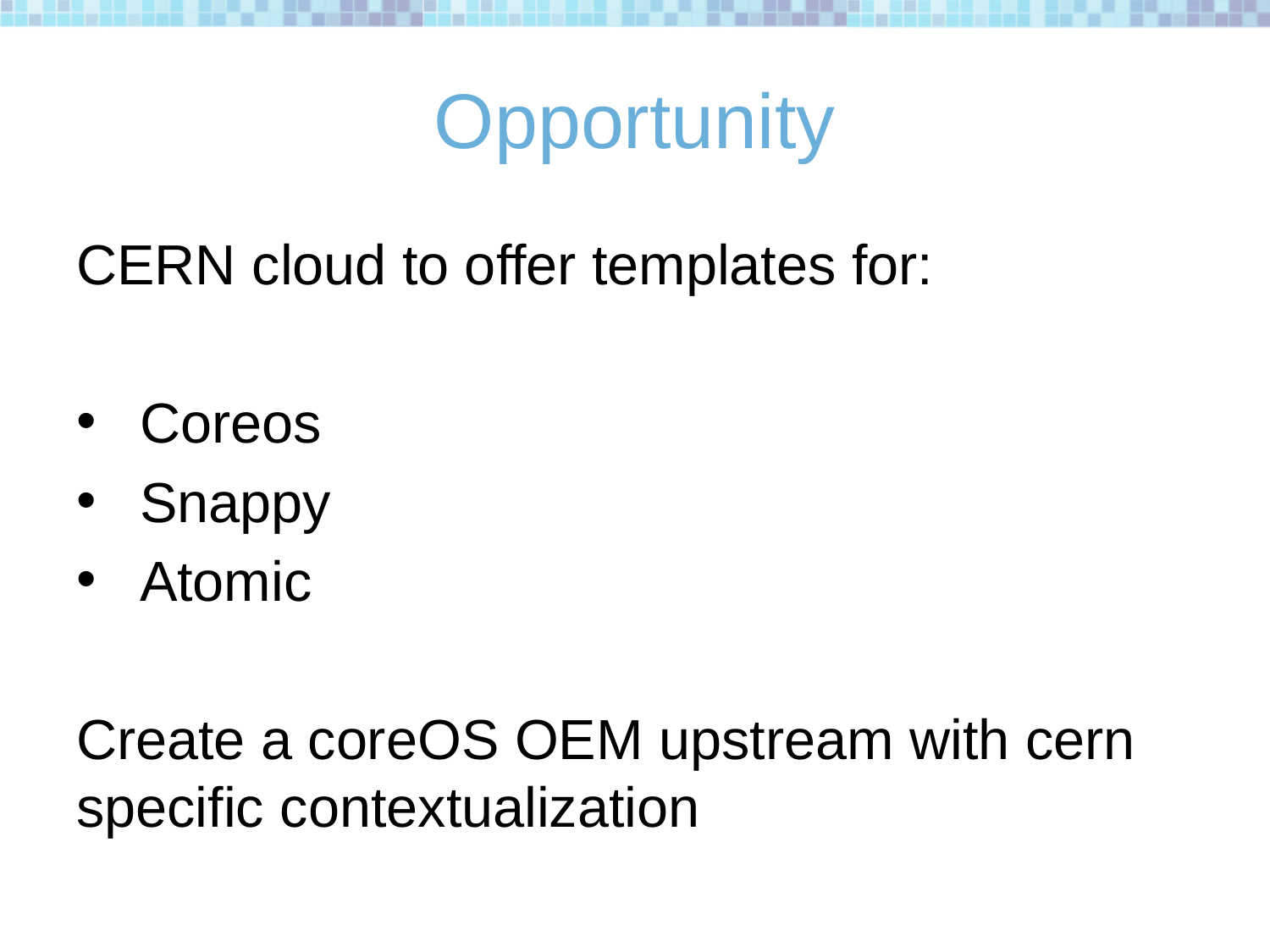

# Opportunity
CERN cloud to offer templates for:

Coreos
Snappy
Atomic

Create a coreOS OEM upstream with cern specific contextualization